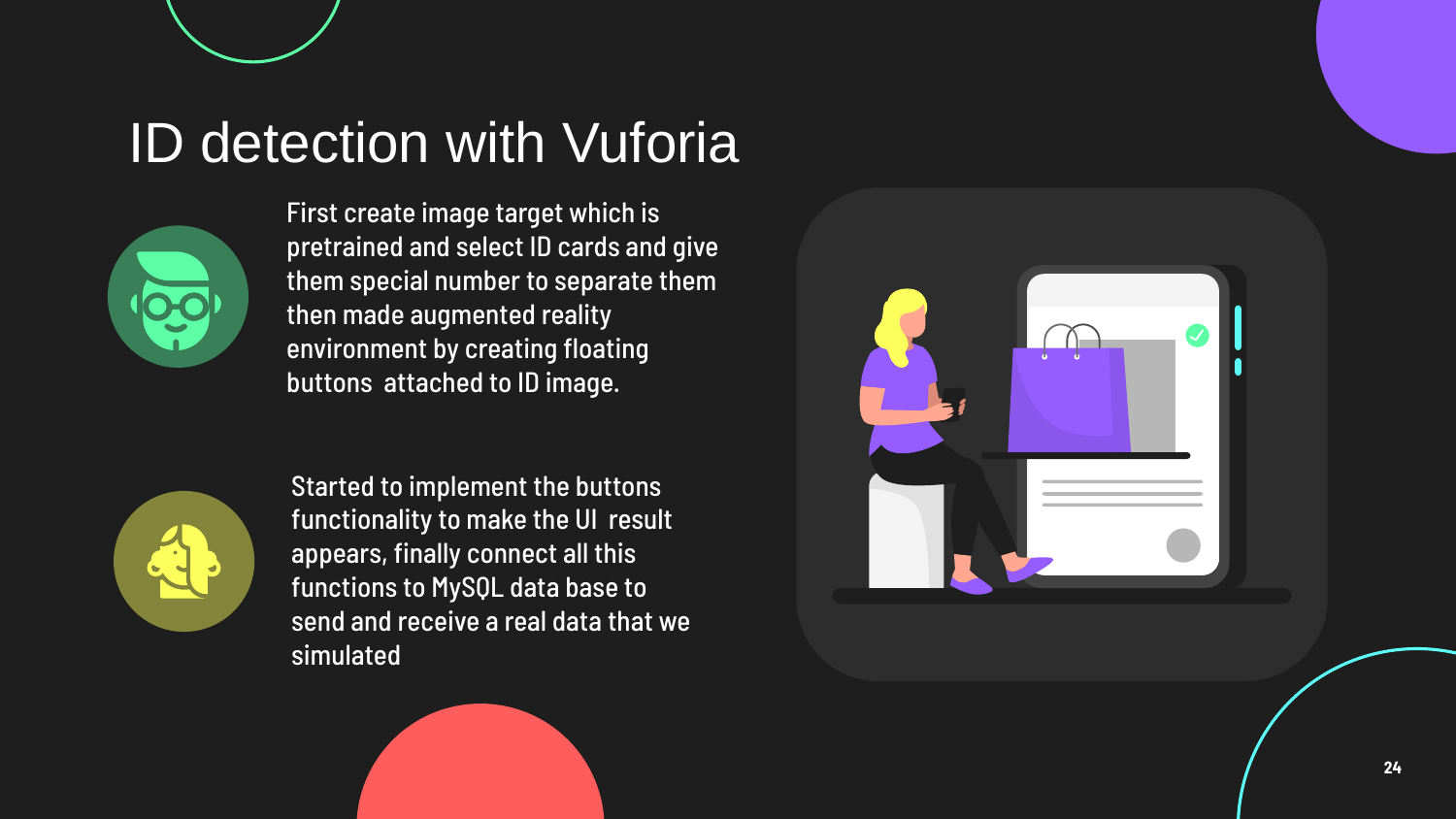

# ID detection with Vuforia

First create image target which is pretrained and select ID cards and give them special number to separate them then made augmented reality environment by creating floating buttons  attached to ID image.

Started to implement the buttons functionality to make the UI  result appears, finally connect all this functions to MySQL data base to send and receive a real data that we simulated
24